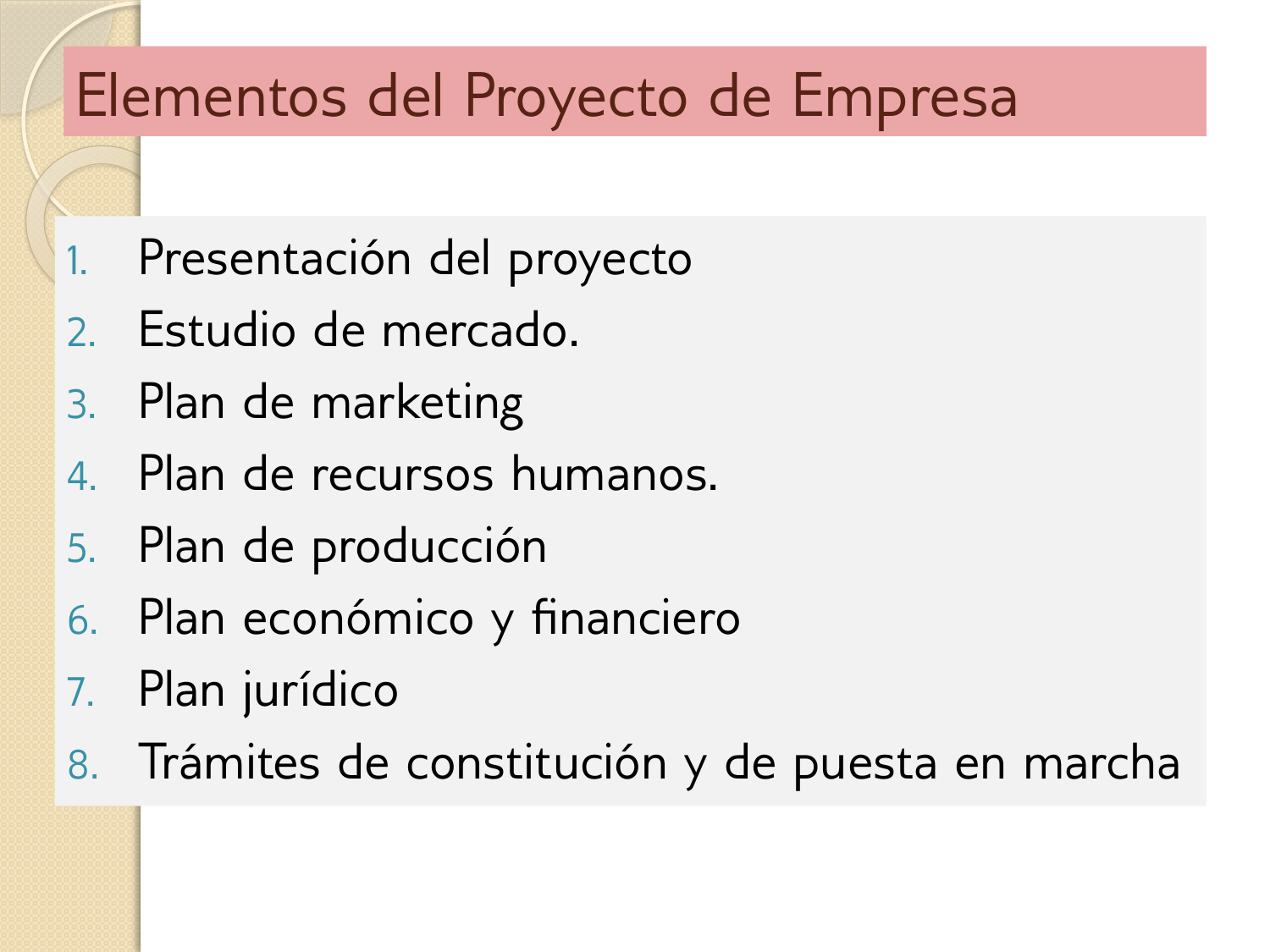

# Elementos del Proyecto de Empresa
Presentación del proyecto
Estudio de mercado.
Plan de marketing
Plan de recursos humanos.
Plan de producción
Plan económico y financiero
Plan jurídico
Trámites de constitución y de puesta en marcha